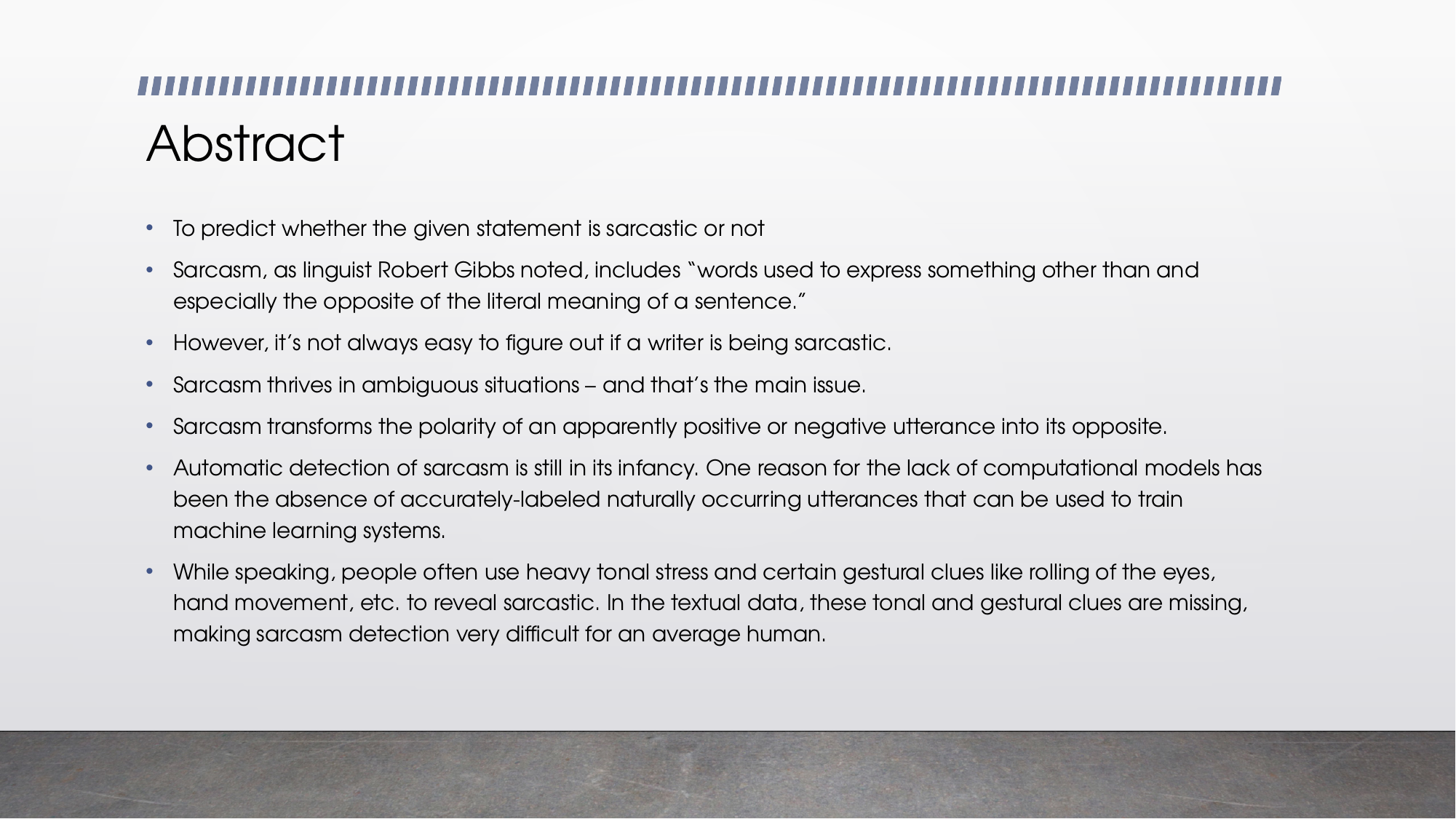

# Abstract
To predict whether the given statement is sarcastic or not
Sarcasm, as linguist Robert Gibbs noted, includes “words used to express something other than and especially the opposite of the literal meaning of a sentence.”
However, it’s not always easy to figure out if a writer is being sarcastic.
Sarcasm thrives in ambiguous situations – and that’s the main issue.
Sarcasm transforms the polarity of an apparently positive or negative utterance into its opposite.
Automatic detection of sarcasm is still in its infancy. One reason for the lack of computational models has been the absence of accurately-labeled naturally occurring utterances that can be used to train machine learning systems.
While speaking, people often use heavy tonal stress and certain gestural clues like rolling of the eyes, hand movement, etc. to reveal sarcastic. In the textual data, these tonal and gestural clues are missing, making sarcasm detection very difficult for an average human.